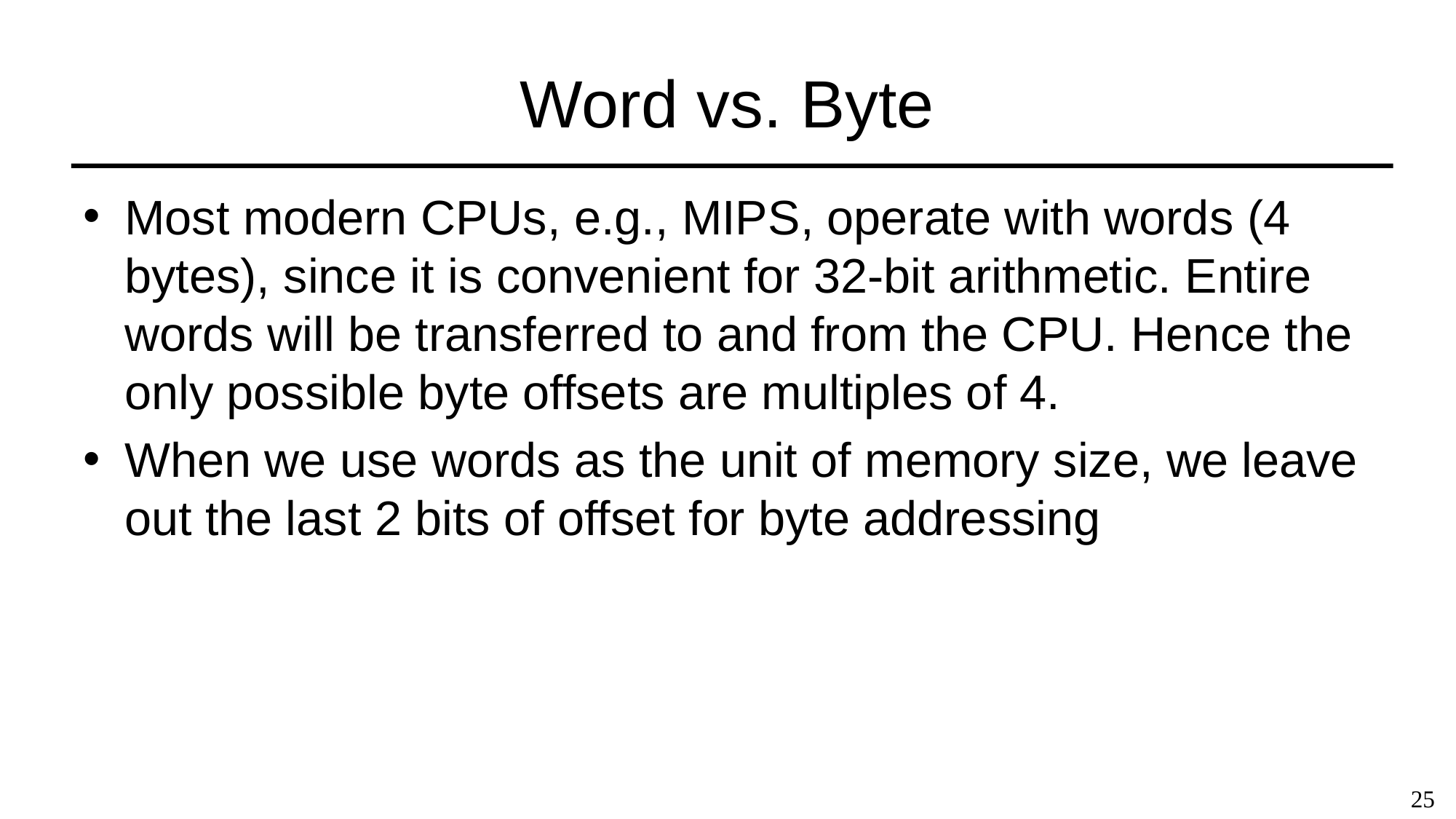

# Word vs. Byte
Most modern CPUs, e.g., MIPS, operate with words (4 bytes), since it is convenient for 32-bit arithmetic. Entire words will be transferred to and from the CPU. Hence the only possible byte offsets are multiples of 4.
When we use words as the unit of memory size, we leave out the last 2 bits of offset for byte addressing

25